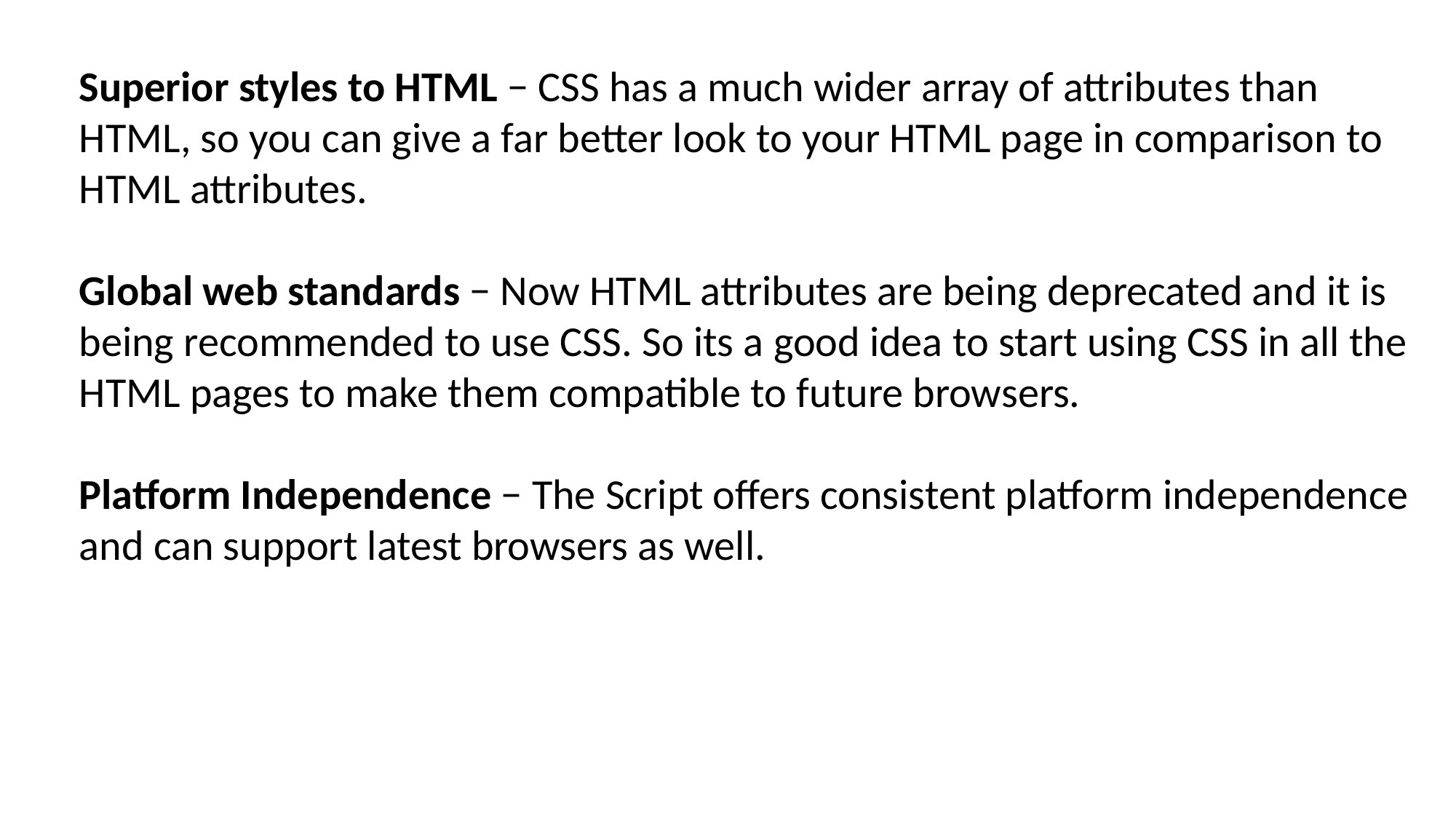

Superior styles to HTML − CSS has a much wider array of attributes than HTML, so you can give a far better look to your HTML page in comparison to HTML attributes.

Global web standards − Now HTML attributes are being deprecated and it is being recommended to use CSS. So its a good idea to start using CSS in all the HTML pages to make them compatible to future browsers.

Platform Independence − The Script offers consistent platform independence and can support latest browsers as well.